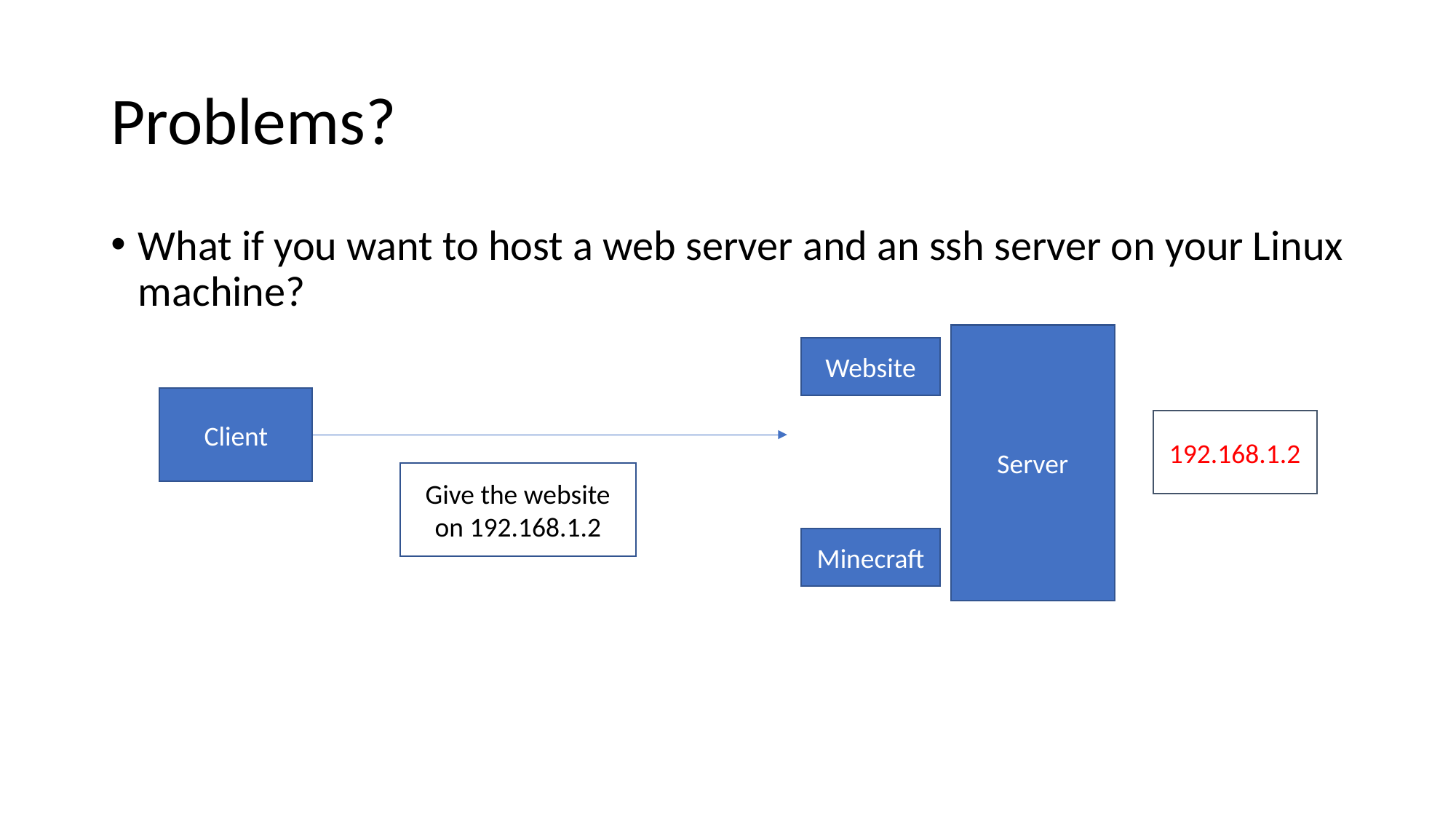

# Problems?
What if you want to host a web server and an ssh server on your Linux machine?

Server
Website
Client
192.168.1.2
Give the website on 192.168.1.2
Minecraft